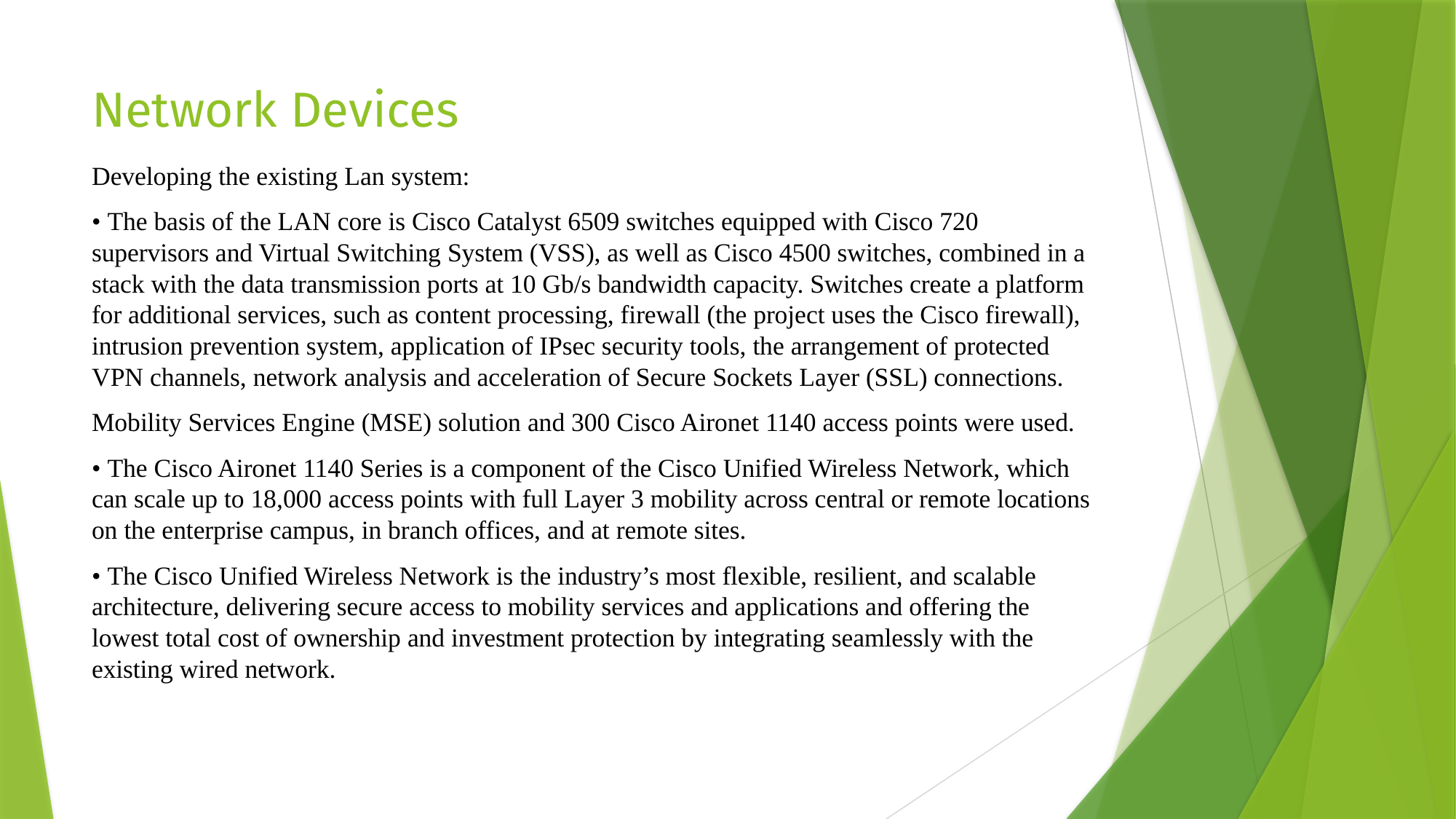

# Network Devices
Developing the existing Lan system:
• The basis of the LAN core is Cisco Catalyst 6509 switches equipped with Cisco 720 supervisors and Virtual Switching System (VSS), as well as Cisco 4500 switches, combined in a stack with the data transmission ports at 10 Gb/s bandwidth capacity. Switches create a platform for additional services, such as content processing, firewall (the project uses the Cisco firewall), intrusion prevention system, application of IPsec security tools, the arrangement of protected VPN channels, network analysis and acceleration of Secure Sockets Layer (SSL) connections.
Mobility Services Engine (MSE) solution and 300 Cisco Aironet 1140 access points were used.
• The Cisco Aironet 1140 Series is a component of the Cisco Unified Wireless Network, which can scale up to 18,000 access points with full Layer 3 mobility across central or remote locations on the enterprise campus, in branch offices, and at remote sites.
• The Cisco Unified Wireless Network is the industry’s most flexible, resilient, and scalable architecture, delivering secure access to mobility services and applications and offering the lowest total cost of ownership and investment protection by integrating seamlessly with the existing wired network.